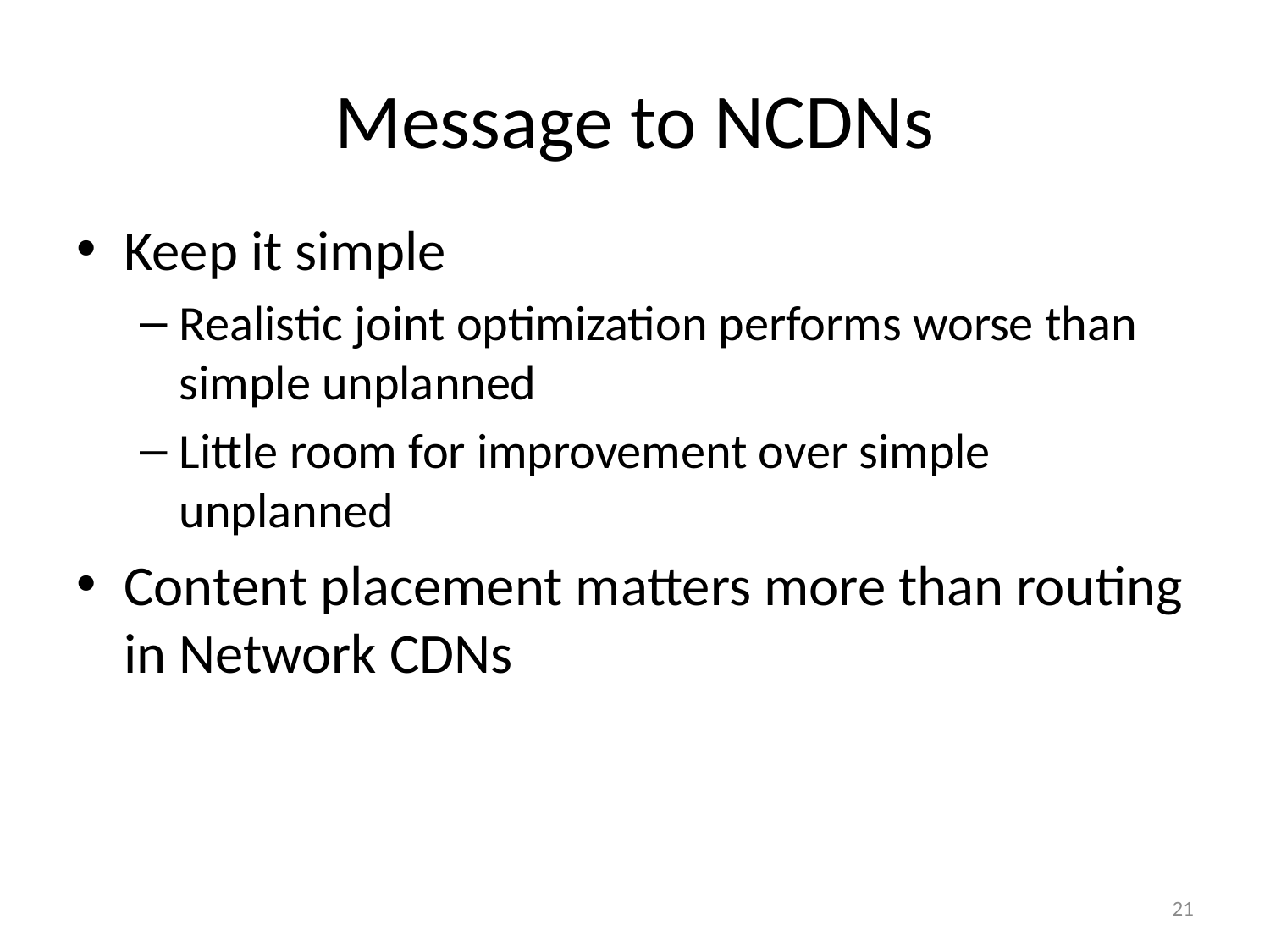

# Message to NCDNs
Keep it simple
Realistic joint optimization performs worse than simple unplanned
Little room for improvement over simple unplanned
Content placement matters more than routing in Network CDNs
21